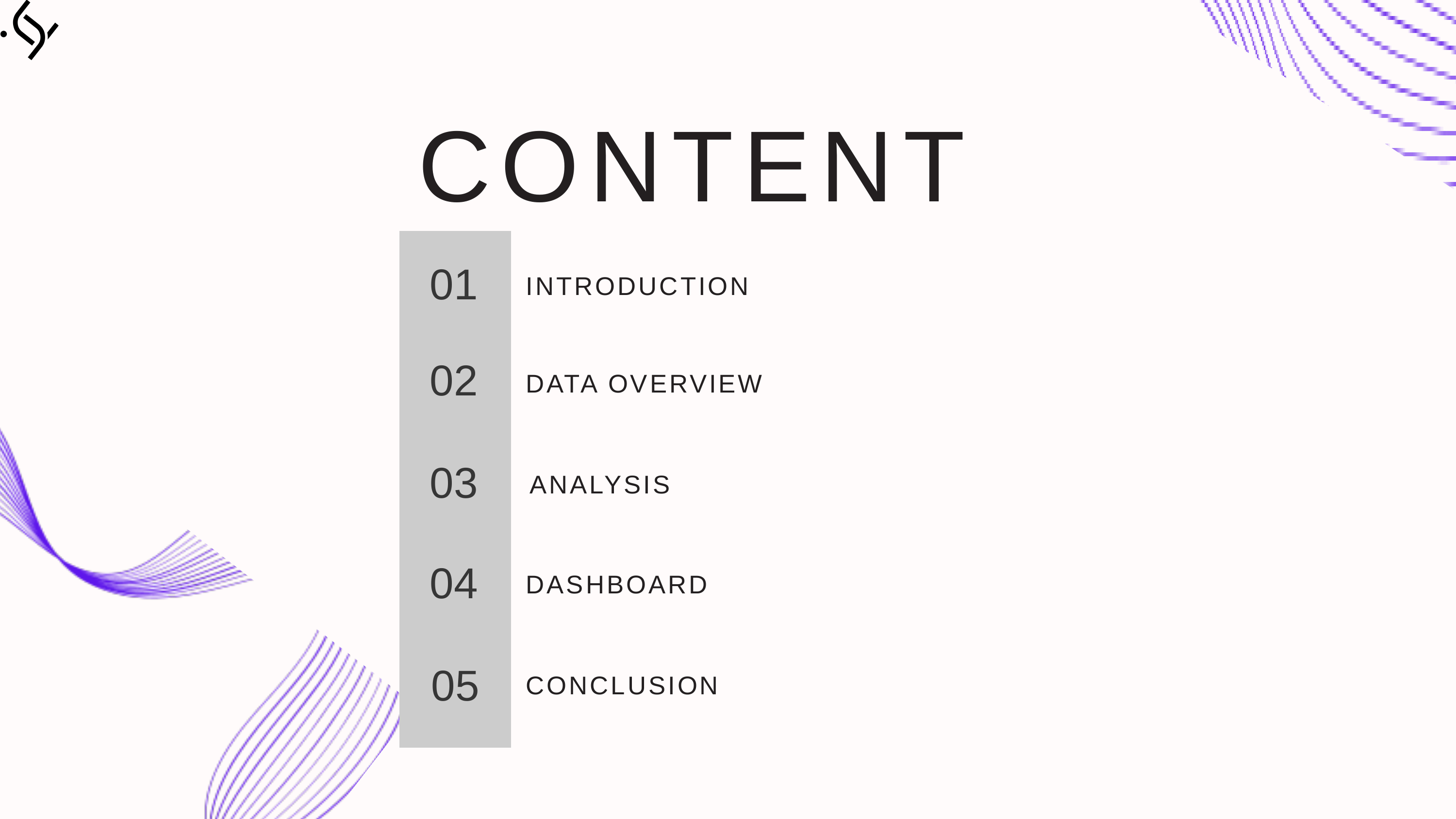

CONTENT

01
INTRODUCTION
02
DATA OVERVIEW

03
ANALYSIS
04
DASHBOARD
05
CONCLUSION